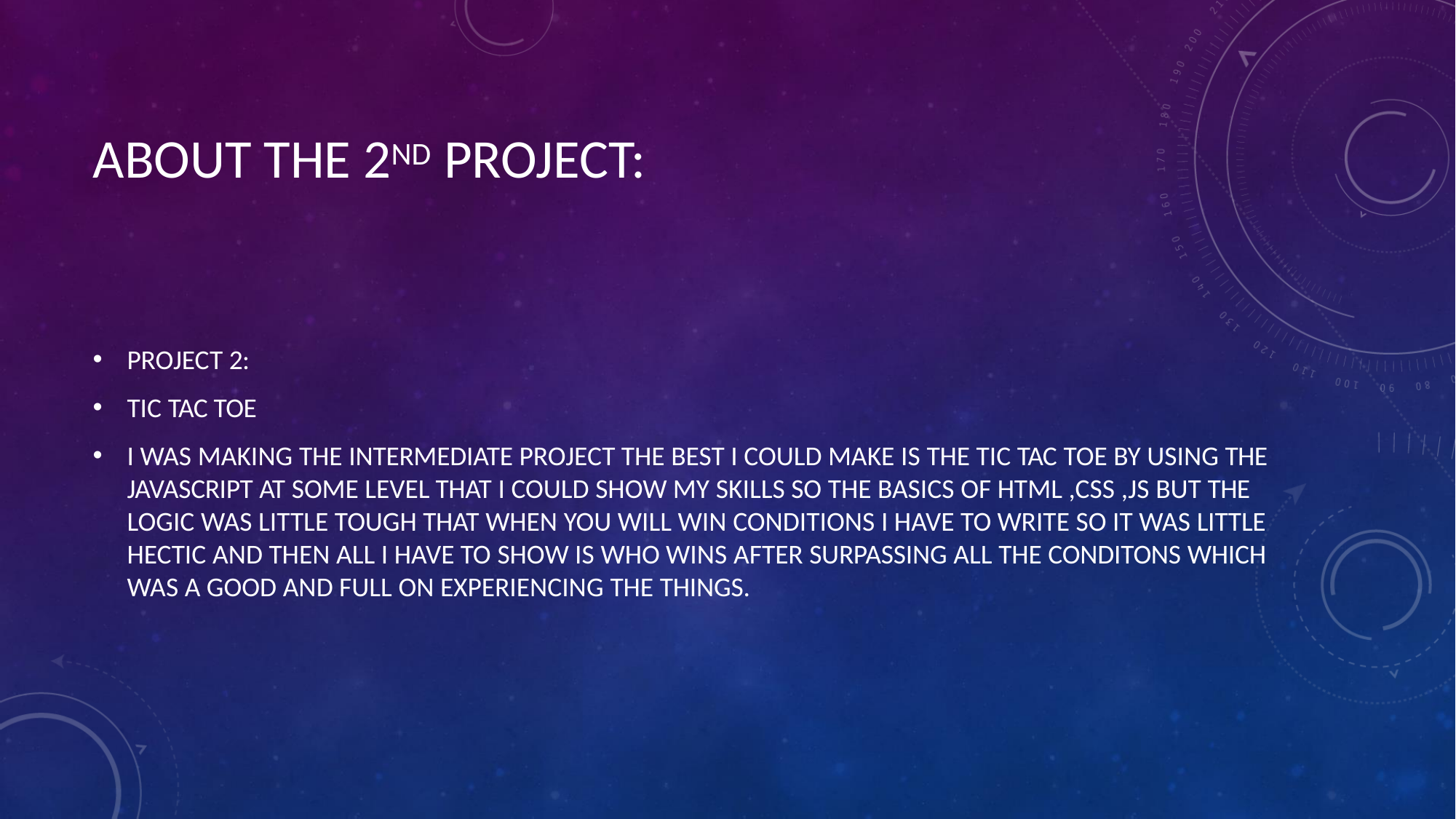

# ABOUT THE 2ND PROJECT:
PROJECT 2:
TIC TAC TOE
I WAS MAKING THE INTERMEDIATE PROJECT THE BEST I COULD MAKE IS THE TIC TAC TOE BY USING THE JAVASCRIPT AT SOME LEVEL THAT I COULD SHOW MY SKILLS SO THE BASICS OF HTML ,CSS ,JS BUT THE LOGIC WAS LITTLE TOUGH THAT WHEN YOU WILL WIN CONDITIONS I HAVE TO WRITE SO IT WAS LITTLE HECTIC AND THEN ALL I HAVE TO SHOW IS WHO WINS AFTER SURPASSING ALL THE CONDITONS WHICH WAS A GOOD AND FULL ON EXPERIENCING THE THINGS.